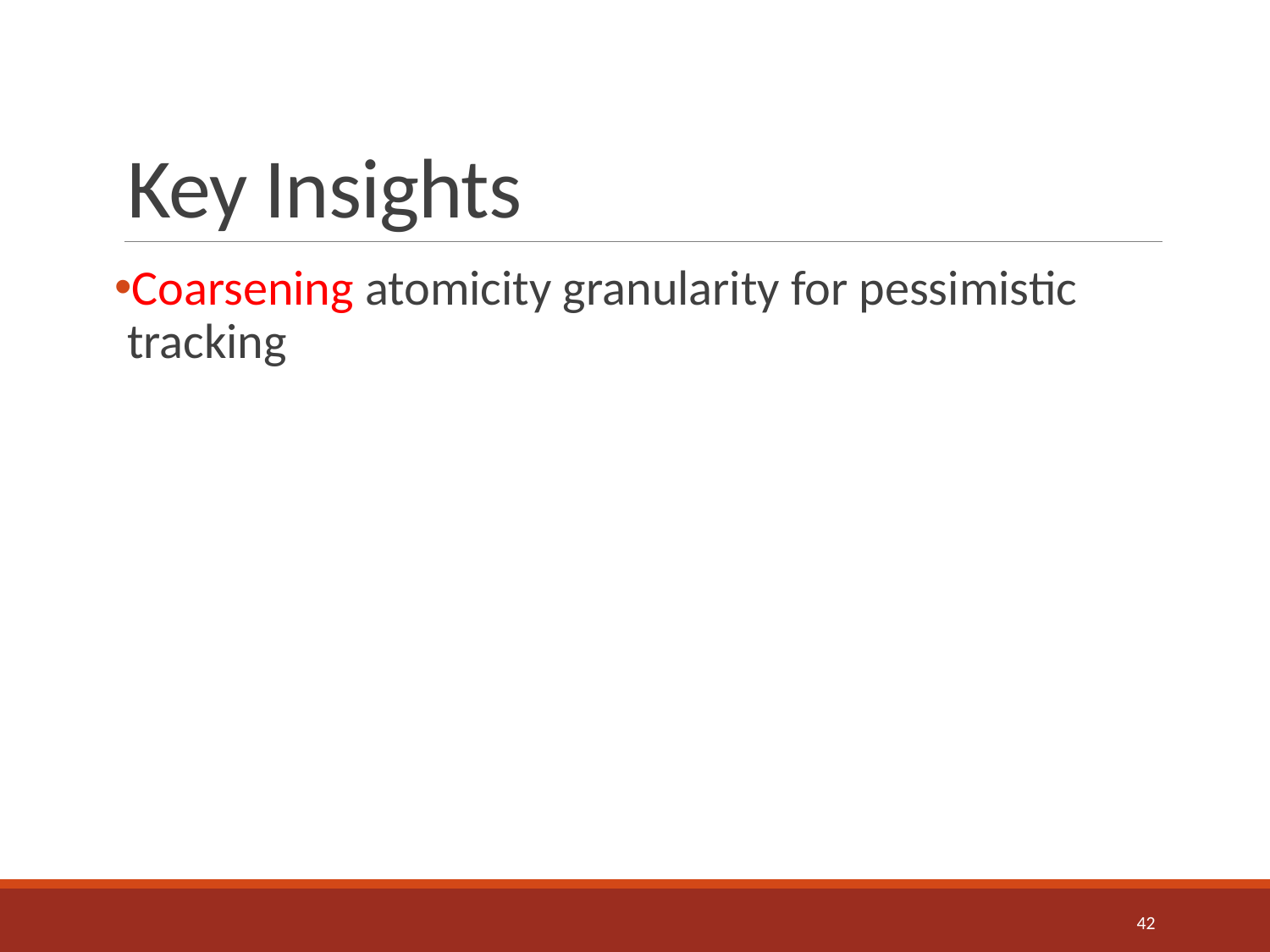

# Key Insights
Coarsening atomicity granularity for pessimistic tracking
42